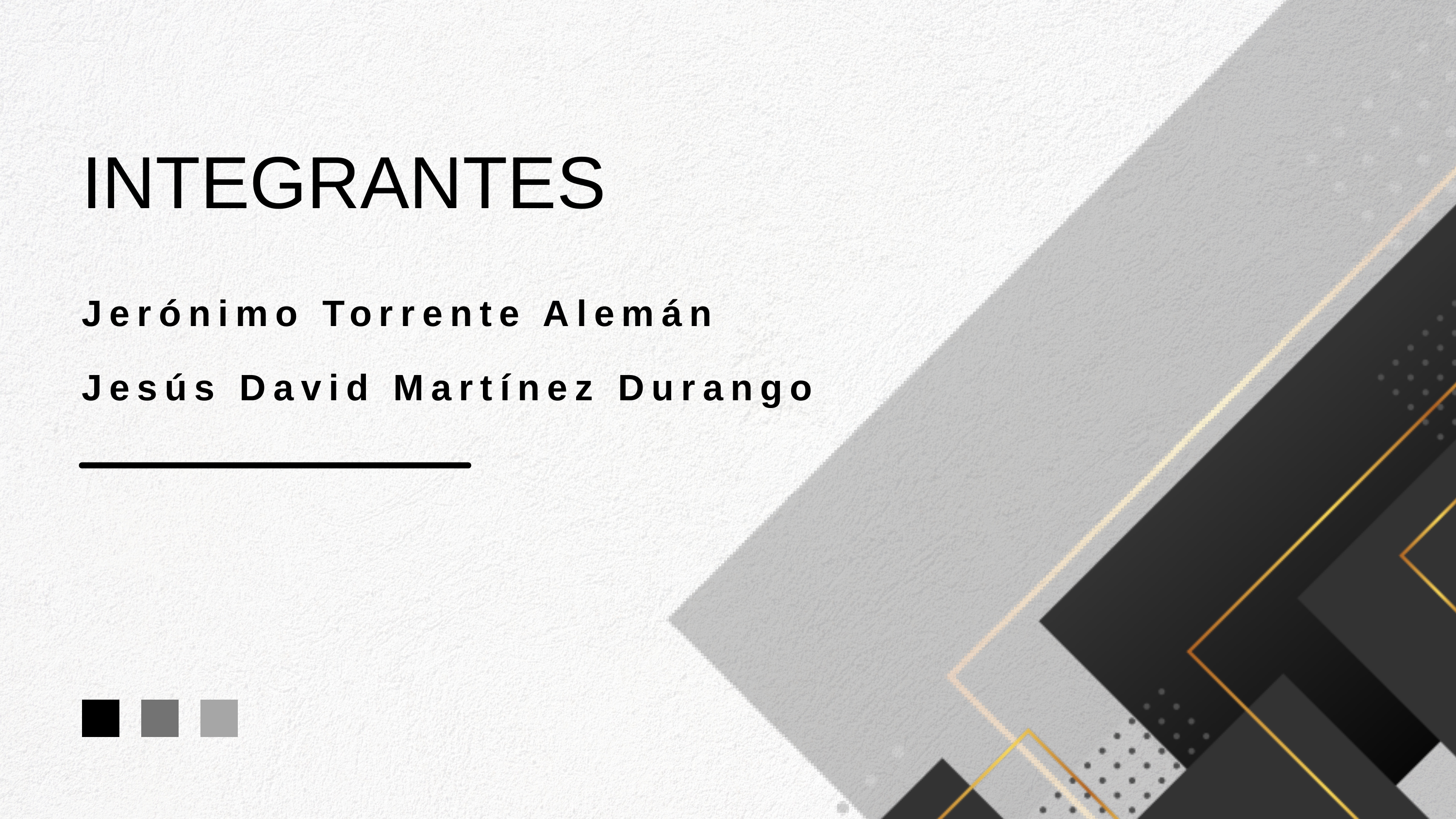

INTEGRANTES

Jerónimo Torrente Alemán
Jesús David Martínez Durango